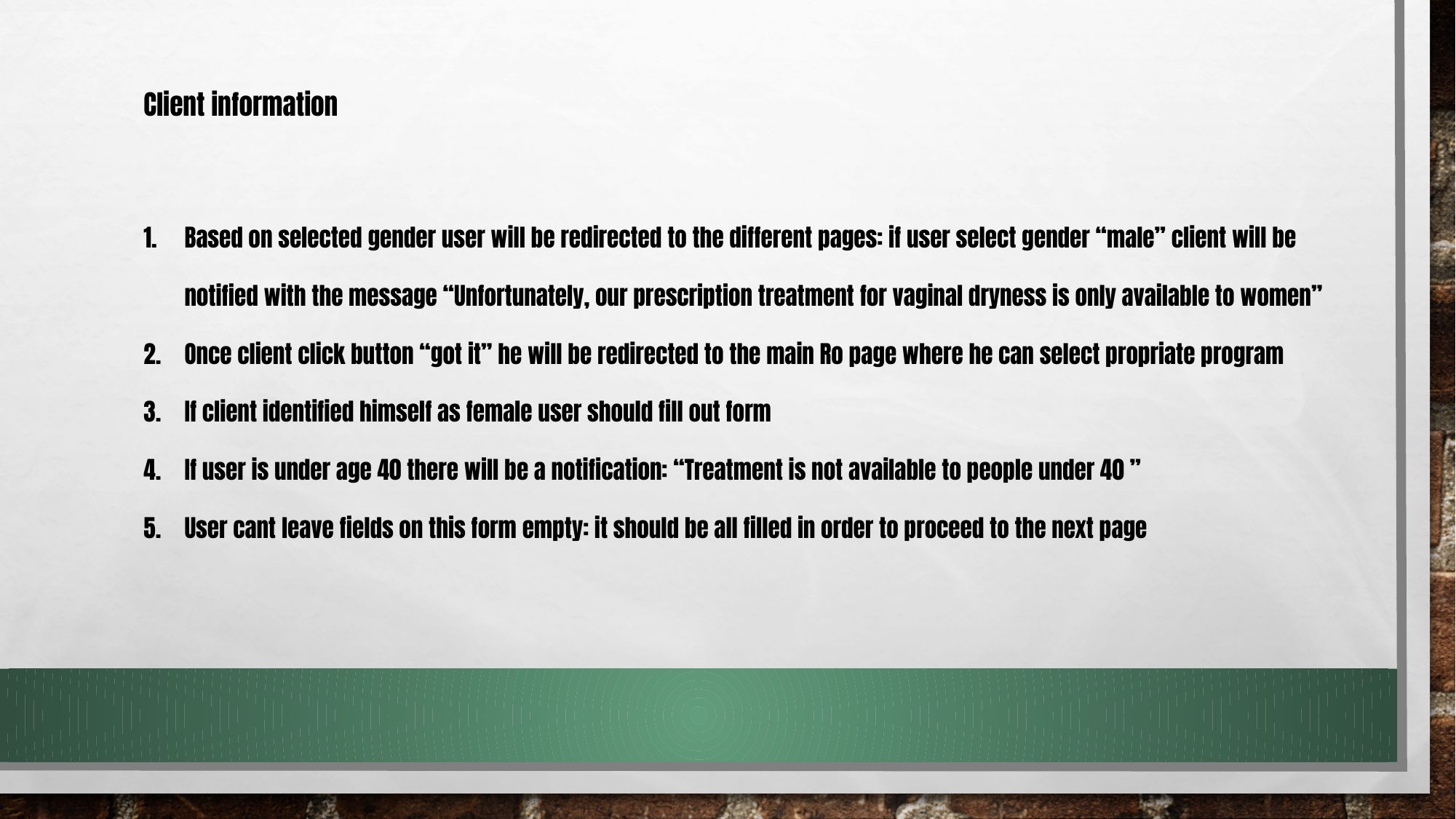

Client information
Based on selected gender user will be redirected to the different pages: if user select gender “male” client will be notified with the message “Unfortunately, our prescription treatment for vaginal dryness is only available to women”
Once client click button “got it” he will be redirected to the main Ro page where he can select propriate program
If client identified himself as female user should fill out form
If user is under age 40 there will be a notification: “Treatment is not available to people under 40 ”
User cant leave fields on this form empty: it should be all filled in order to proceed to the next page